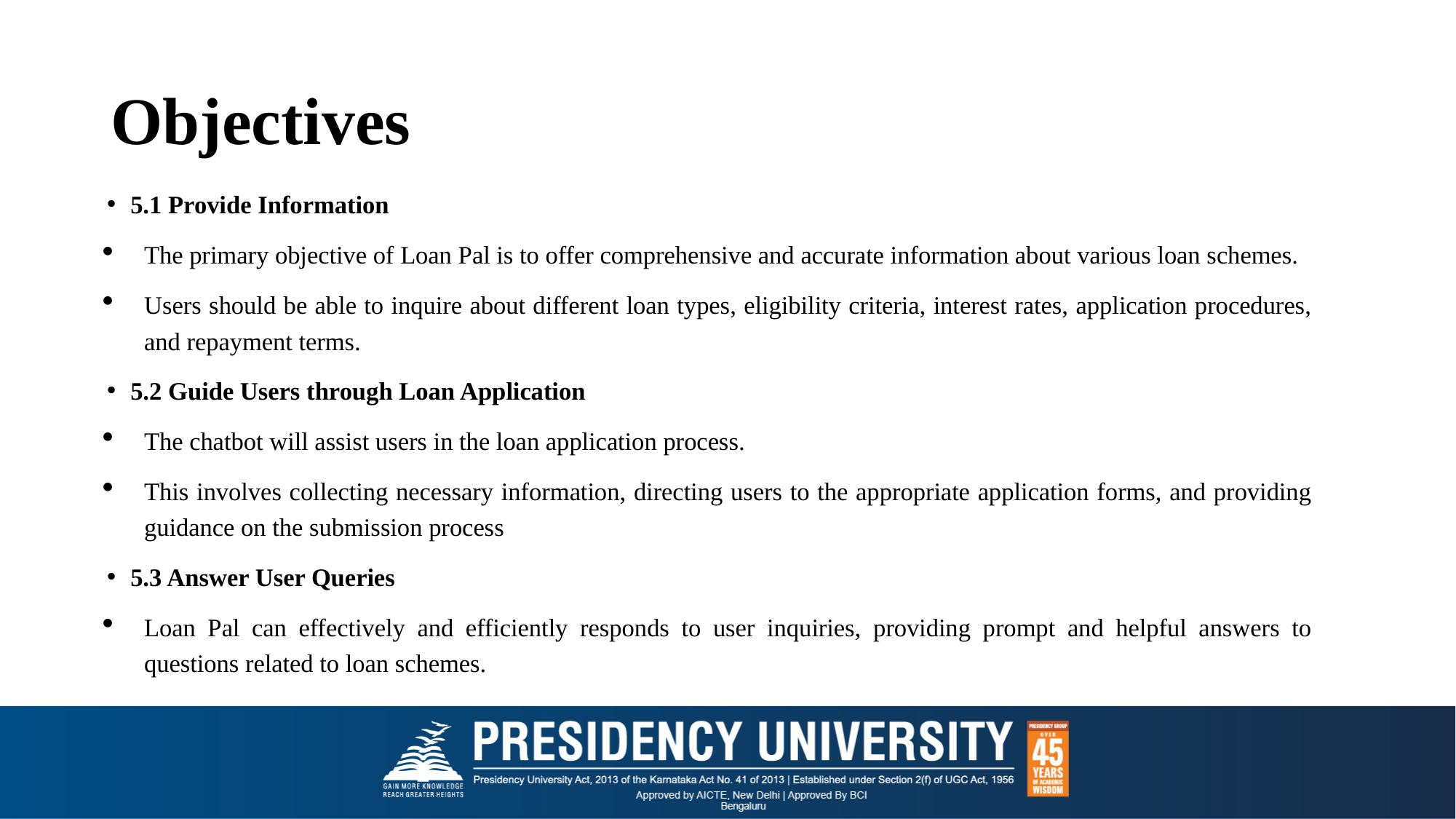

# Objectives
5.1 Provide Information
The primary objective of Loan Pal is to offer comprehensive and accurate information about various loan schemes.
Users should be able to inquire about different loan types, eligibility criteria, interest rates, application procedures, and repayment terms.
5.2 Guide Users through Loan Application
The chatbot will assist users in the loan application process.
This involves collecting necessary information, directing users to the appropriate application forms, and providing guidance on the submission process
5.3 Answer User Queries
Loan Pal can effectively and efficiently responds to user inquiries, providing prompt and helpful answers to questions related to loan schemes.